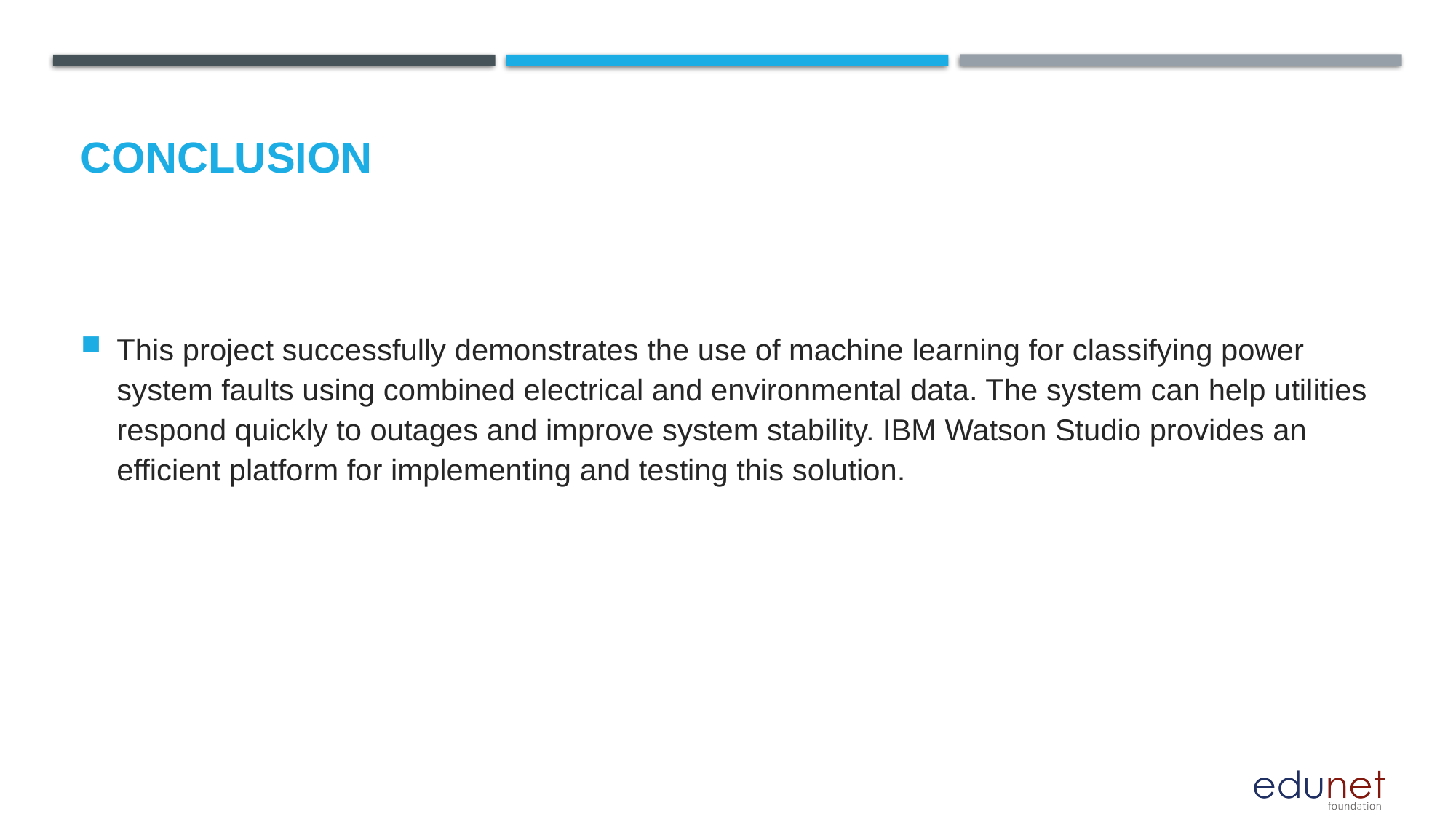

# Conclusion
This project successfully demonstrates the use of machine learning for classifying power system faults using combined electrical and environmental data. The system can help utilities respond quickly to outages and improve system stability. IBM Watson Studio provides an efficient platform for implementing and testing this solution.